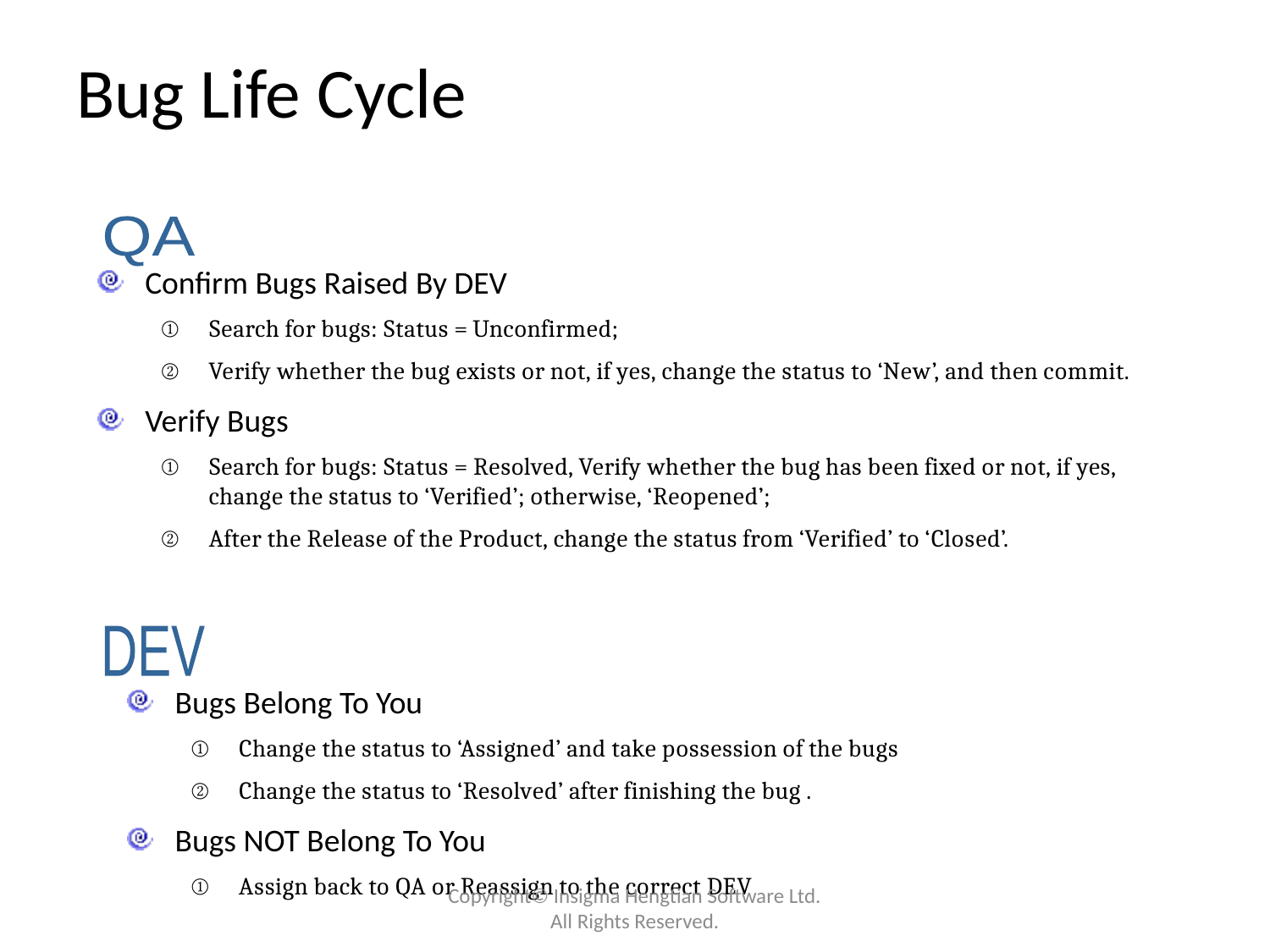

# Bug Life Cycle
QA
Confirm Bugs Raised By DEV
Search for bugs: Status = Unconfirmed;
Verify whether the bug exists or not, if yes, change the status to ‘New’, and then commit.
Verify Bugs
Search for bugs: Status = Resolved, Verify whether the bug has been fixed or not, if yes, change the status to ‘Verified’; otherwise, ‘Reopened’;
After the Release of the Product, change the status from ‘Verified’ to ‘Closed’.
DEV
Bugs Belong To You
Change the status to ‘Assigned’ and take possession of the bugs
Change the status to ‘Resolved’ after finishing the bug .
Bugs NOT Belong To You
Assign back to QA or Reassign to the correct DEV
Copyright© Insigma Hengtian Software Ltd. All Rights Reserved.